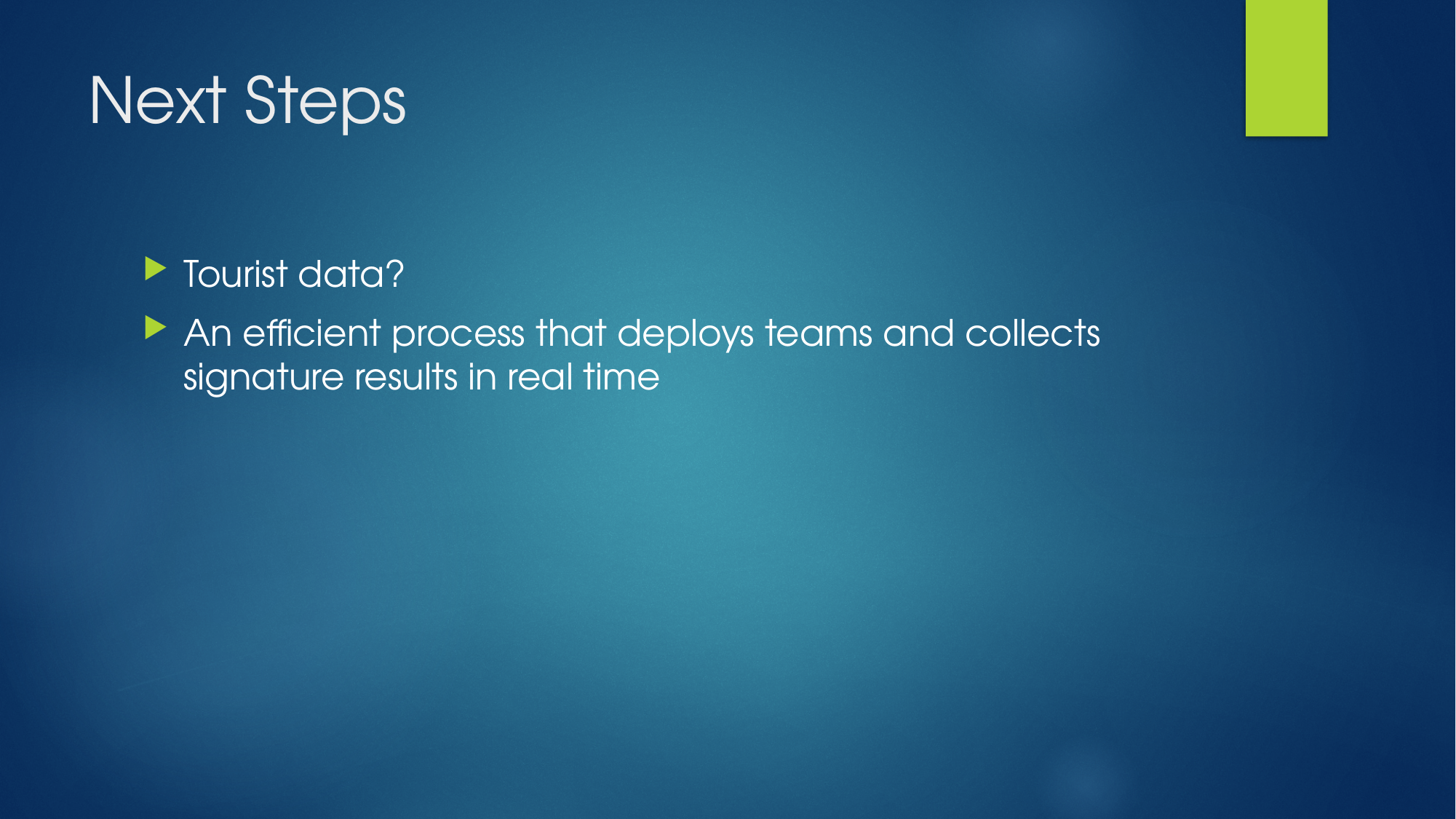

# Next Steps
Tourist data?
An efficient process that deploys teams and collects signature results in real time